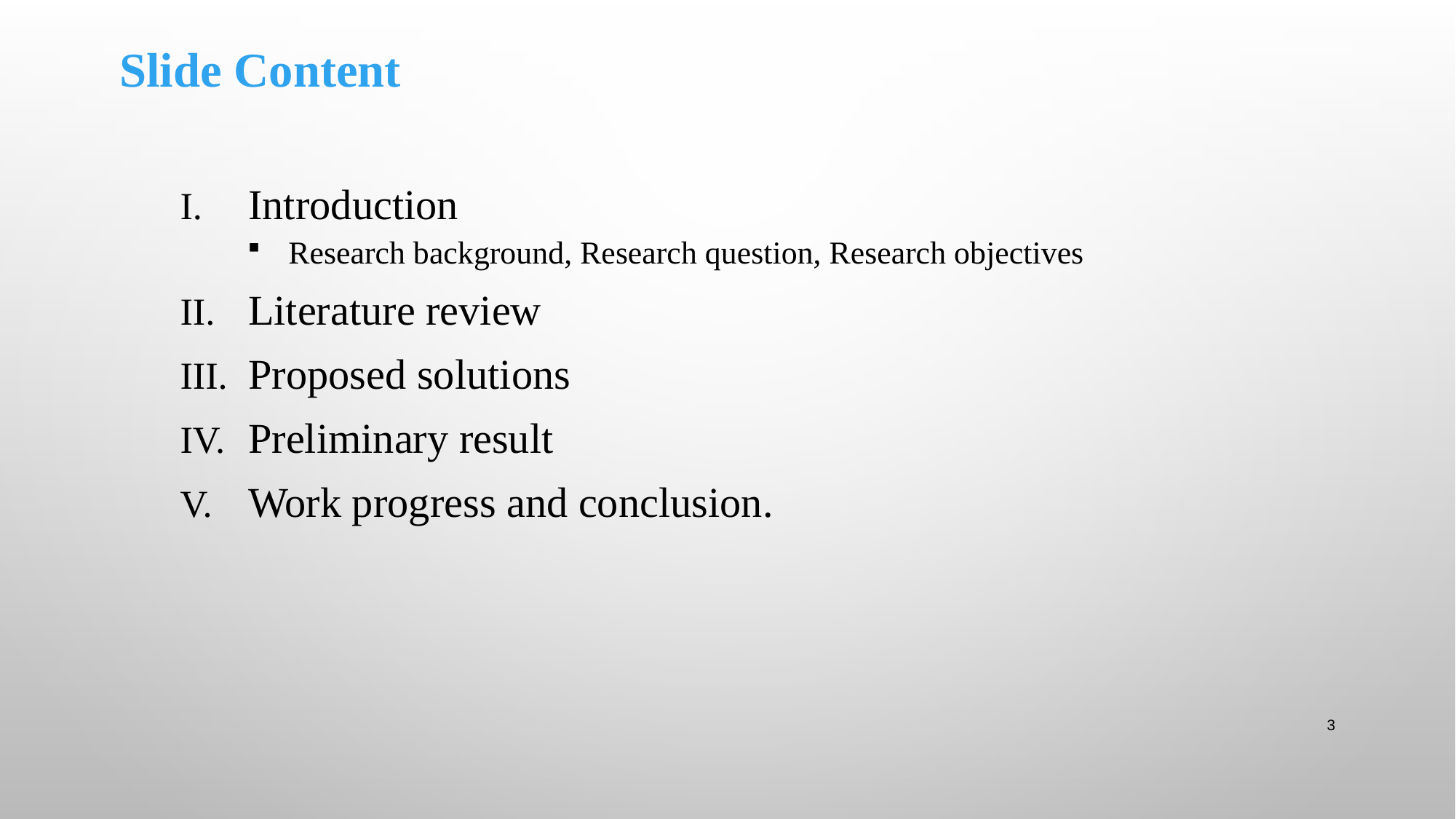

Slide Content
Introduction
Research background, Research question, Research objectives
Literature review
Proposed solutions
Preliminary result
Work progress and conclusion.
3